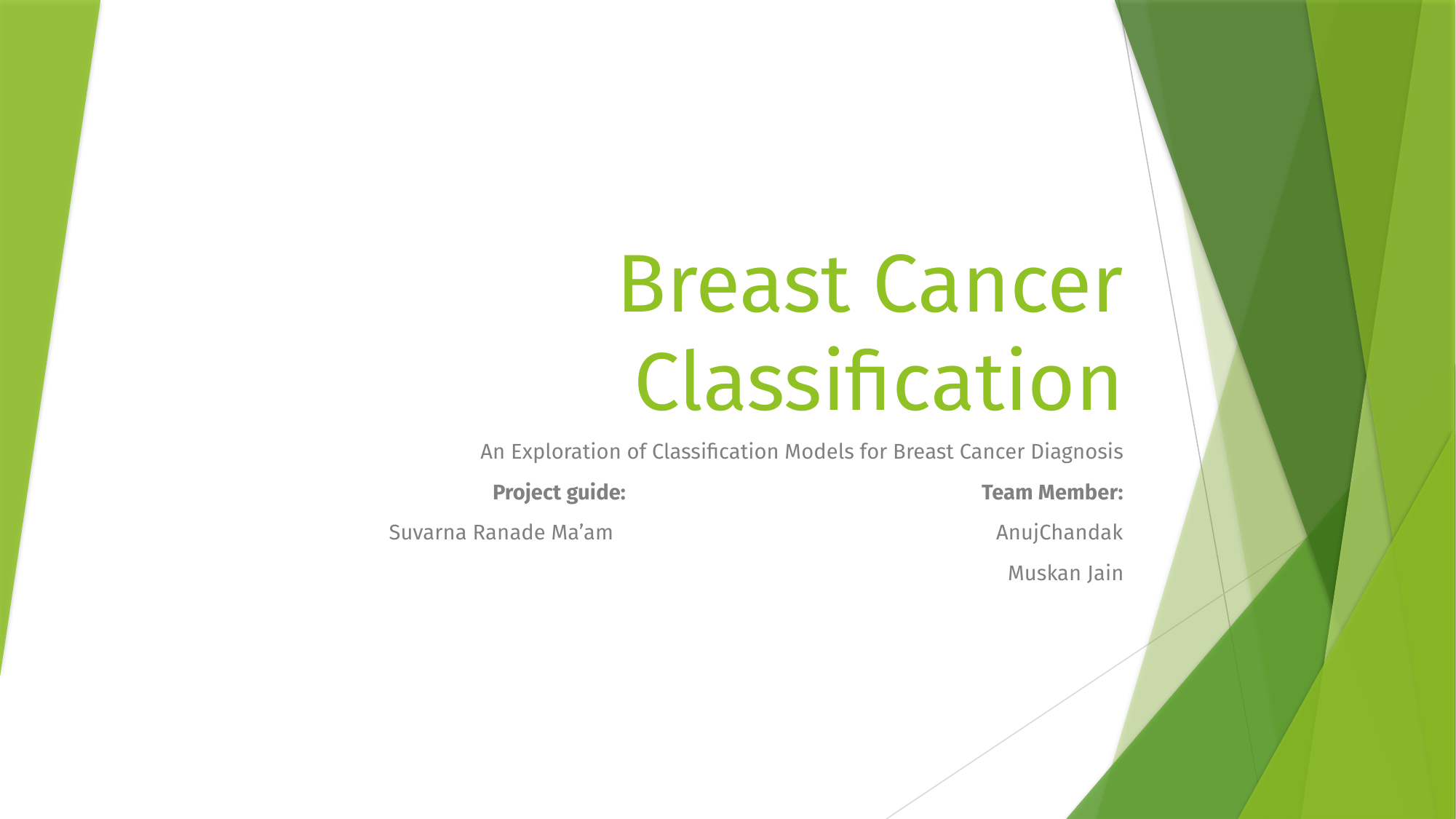

# Breast Cancer Classification
An Exploration of Classification Models for Breast Cancer Diagnosis
Project guide:                                                                      Team Member:
 Suvarna Ranade Ma’am                                                                    AnujChandak
                                                                                                         Muskan Jain